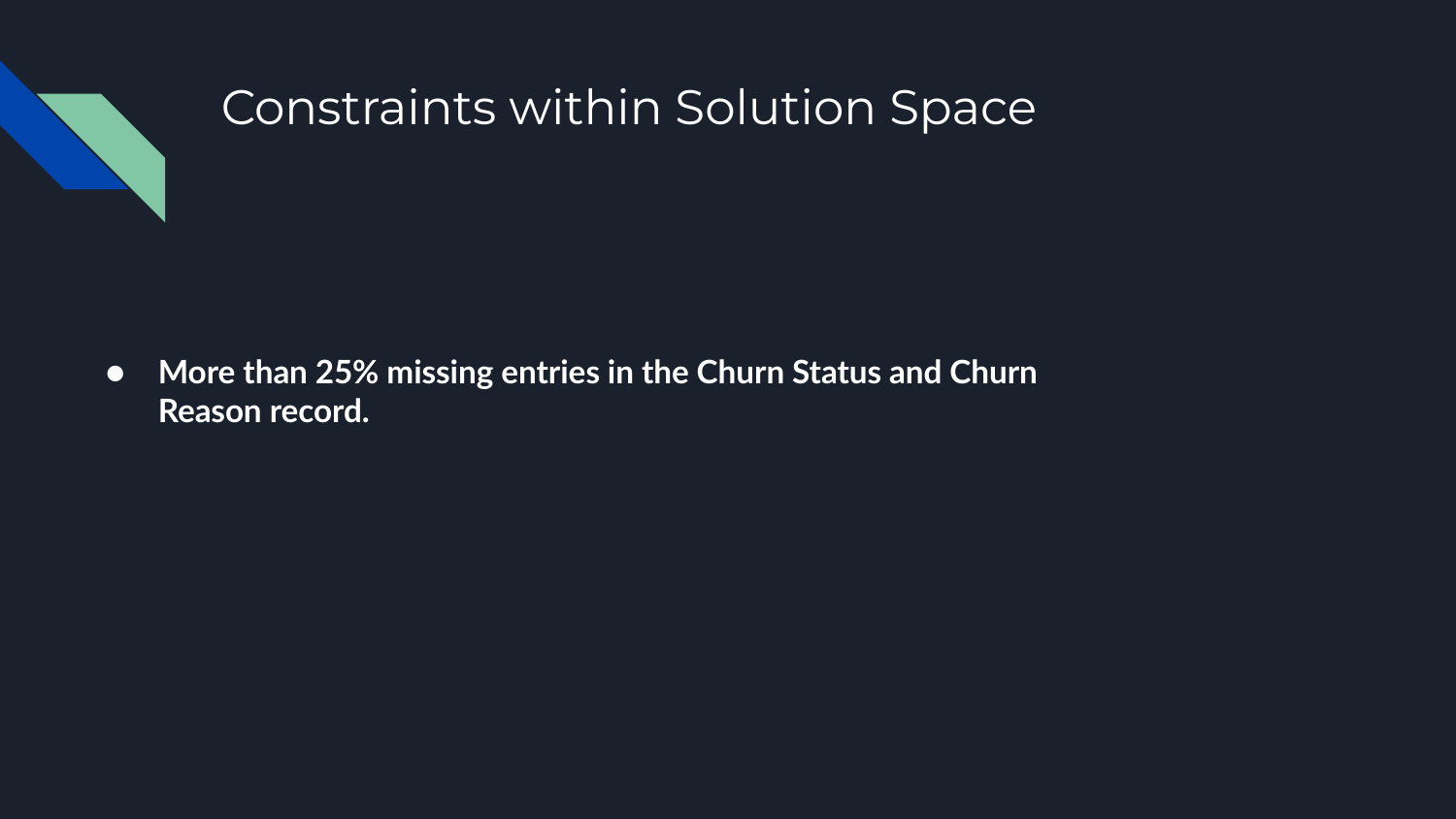

# Constraints within Solution Space
More than 25% missing entries in the Churn Status and Churn Reason record.